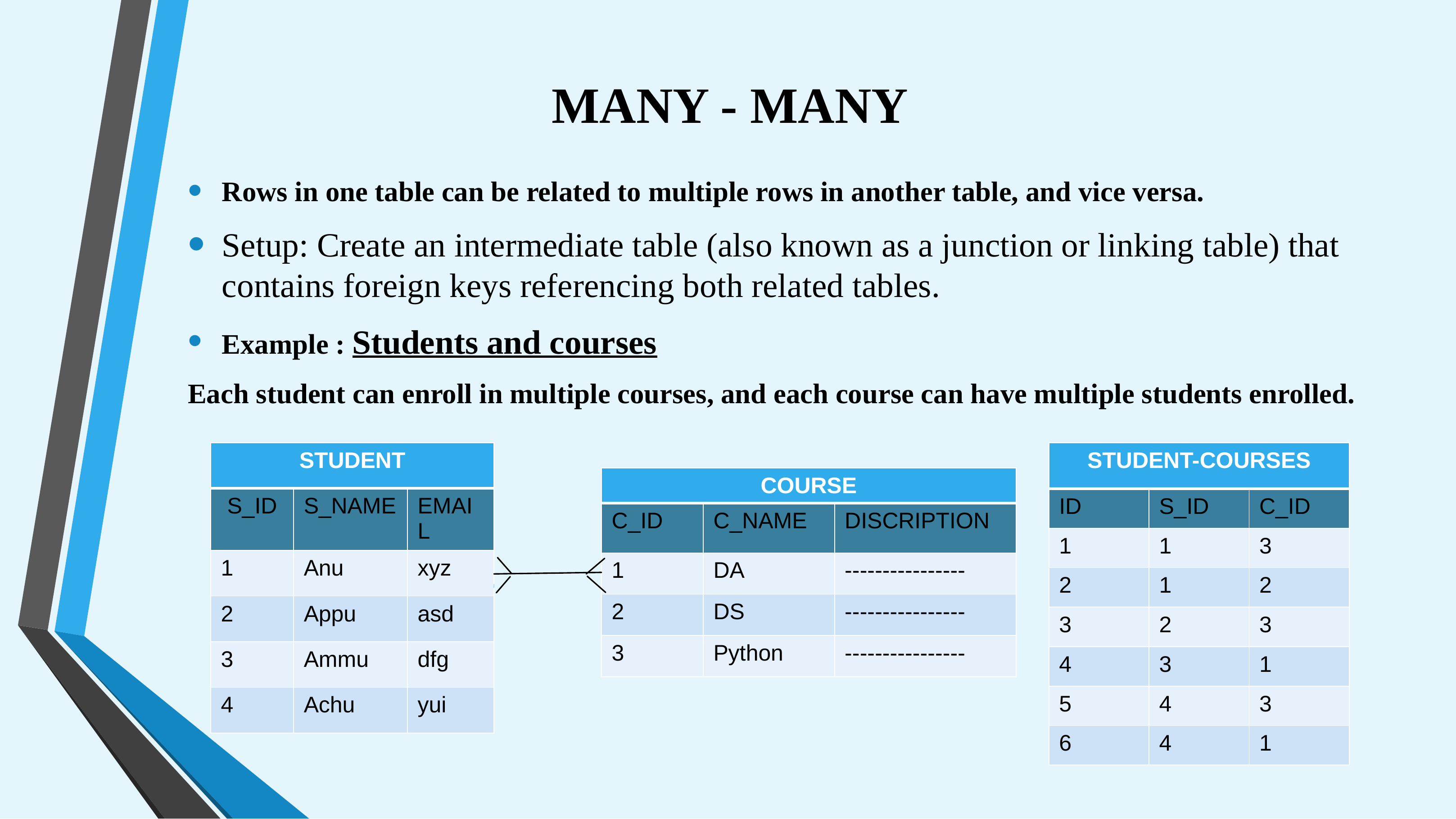

# MANY - MANY
Rows in one table can be related to multiple rows in another table, and vice versa.
Setup: Create an intermediate table (also known as a junction or linking table) that contains foreign keys referencing both related tables.
Example : Students and courses
Each student can enroll in multiple courses, and each course can have multiple students enrolled.

| STUDENT |  |  |
| --- | --- | --- |
| S\_ID | S\_NAME | EMAIL |
| 1 | Anu | xyz |
| 2 | Appu | asd |
| 3 | Ammu | dfg |
| 4 | Achu | yui |
| STUDENT-COURSES |  |  |
| --- | --- | --- |
| ID | S\_ID | C\_ID |
| 1 | 1 | 3 |
| 2 | 1 | 2 |
| 3 | 2 | 3 |
| 4 | 3 | 1 |
| 5 | 4 | 3 |
| 6 | 4 | 1 |
| COURSE |  |  |
| --- | --- | --- |
| C\_ID | C\_NAME | DISCRIPTION |
| 1 | DA | ---------------- |
| 2 | DS | ---------------- |
| 3 | Python | ---------------- |